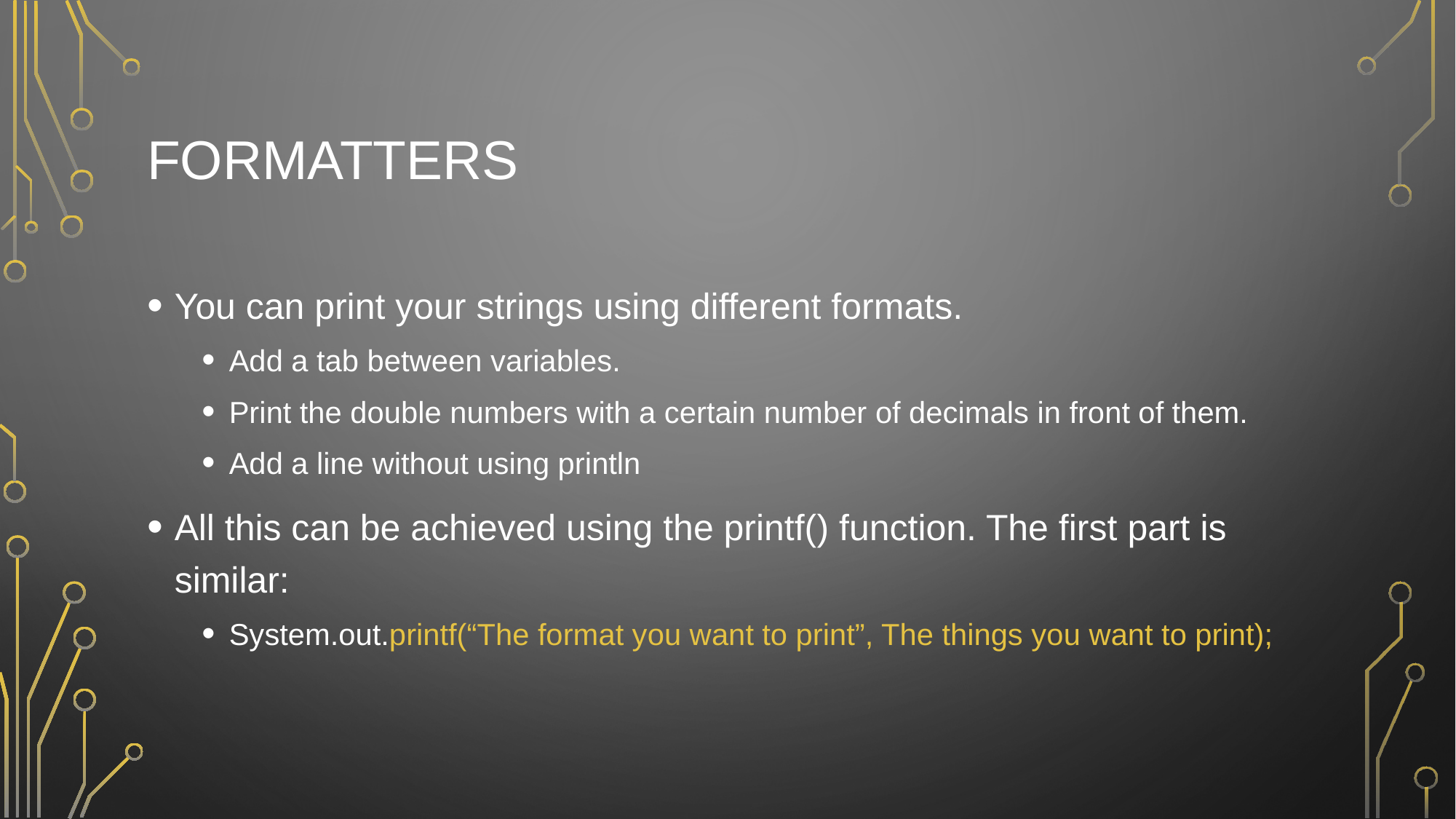

# Formatters
You can print your strings using different formats.
Add a tab between variables.
Print the double numbers with a certain number of decimals in front of them.
Add a line without using println
All this can be achieved using the printf() function. The first part is similar:
System.out.printf(“The format you want to print”, The things you want to print);